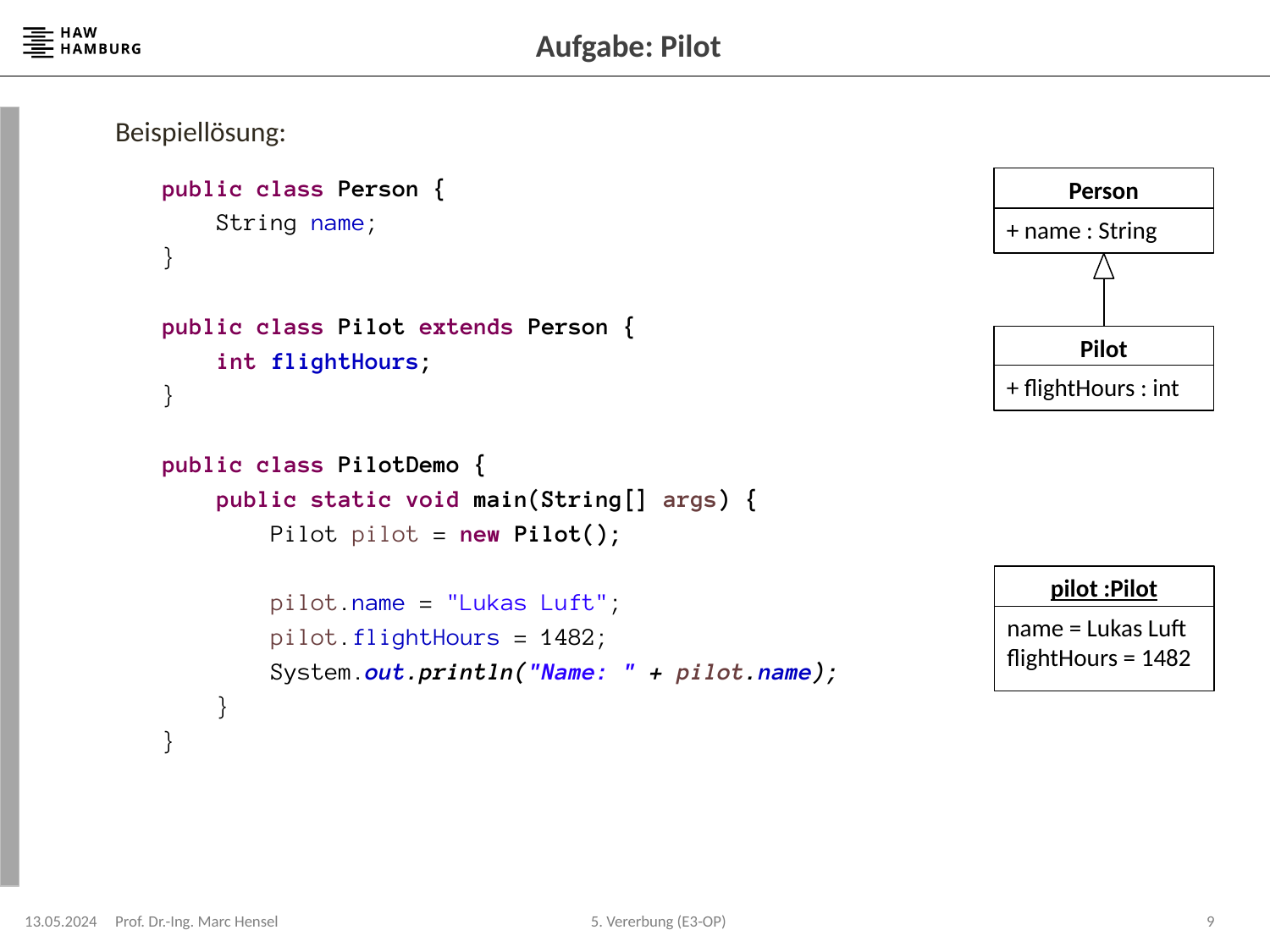

# Aufgabe: Pilot
Beispiellösung:

	public class Person {
	    String name;
	}

	public class Pilot extends Person {
	    int flightHours;
	}

	public class PilotDemo {
	    public static void main(String[] args) {
	        Pilot pilot = new Pilot();

	        pilot.name = "Lukas Luft";
	        pilot.flightHours = 1482;
	        System.out.println("Name: " + pilot.name);
	    }
	}

Person
+ name : String

Pilot
+ flightHours : int

pilot :Pilot
name = Lukas Luft
flightHours = 1482

13.05.2024
Prof. Dr.-Ing. Marc Hensel
9